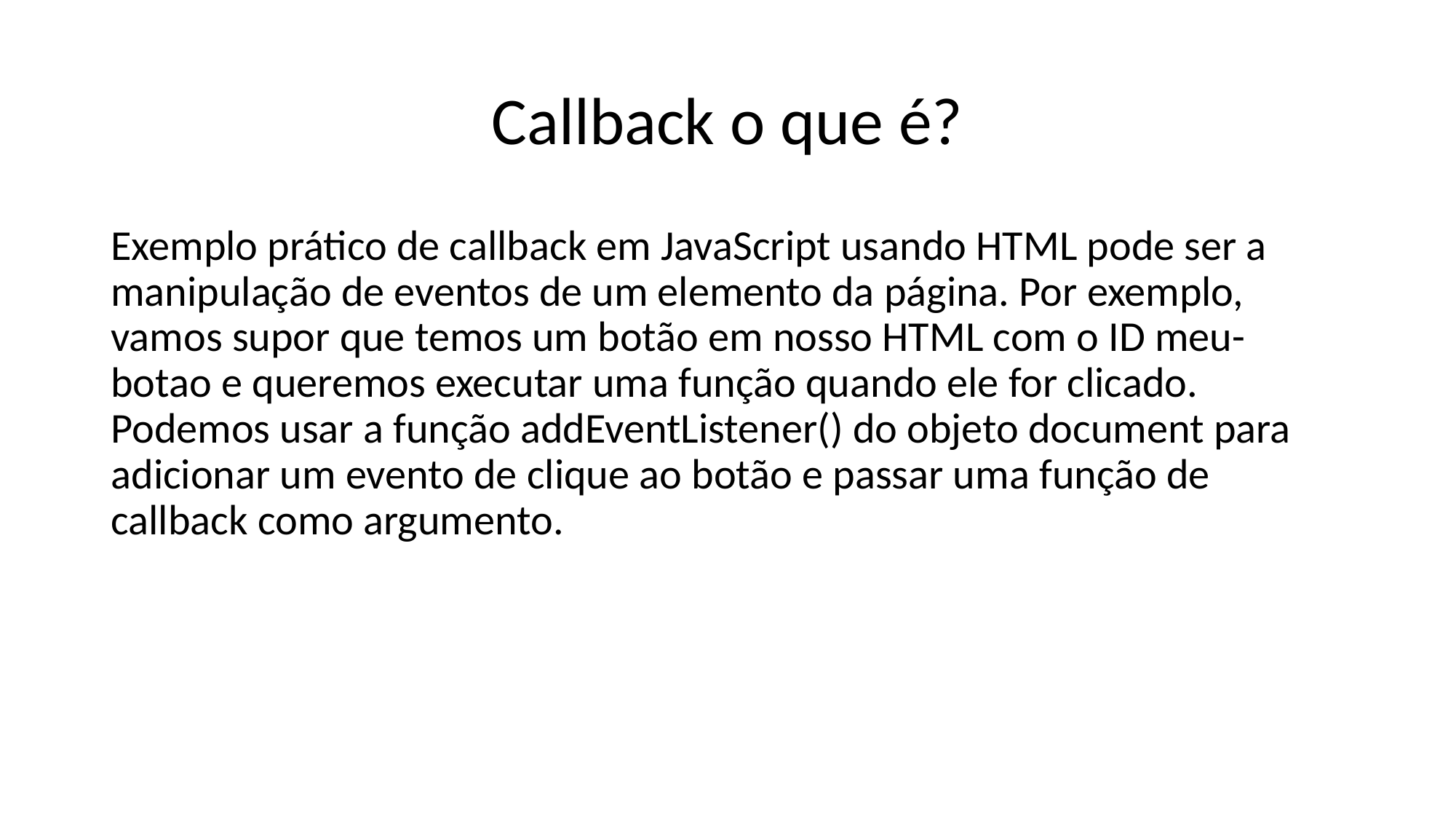

# Callback o que é?
Exemplo prático de callback em JavaScript usando HTML pode ser a manipulação de eventos de um elemento da página. Por exemplo, vamos supor que temos um botão em nosso HTML com o ID meu-botao e queremos executar uma função quando ele for clicado. Podemos usar a função addEventListener() do objeto document para adicionar um evento de clique ao botão e passar uma função de callback como argumento.